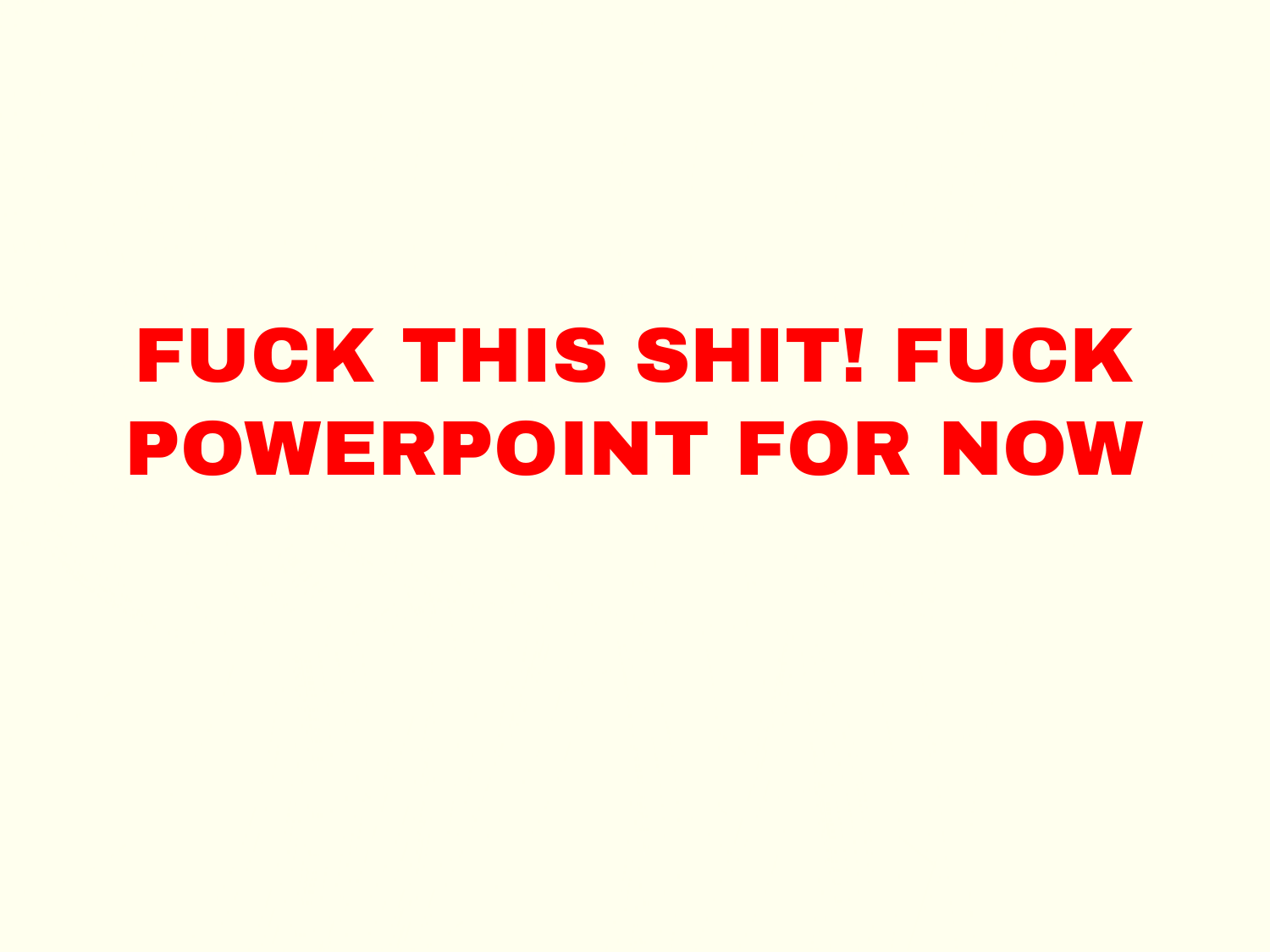

# FUCK THIS SHIT! FUCK POWERPOINT FOR NOW